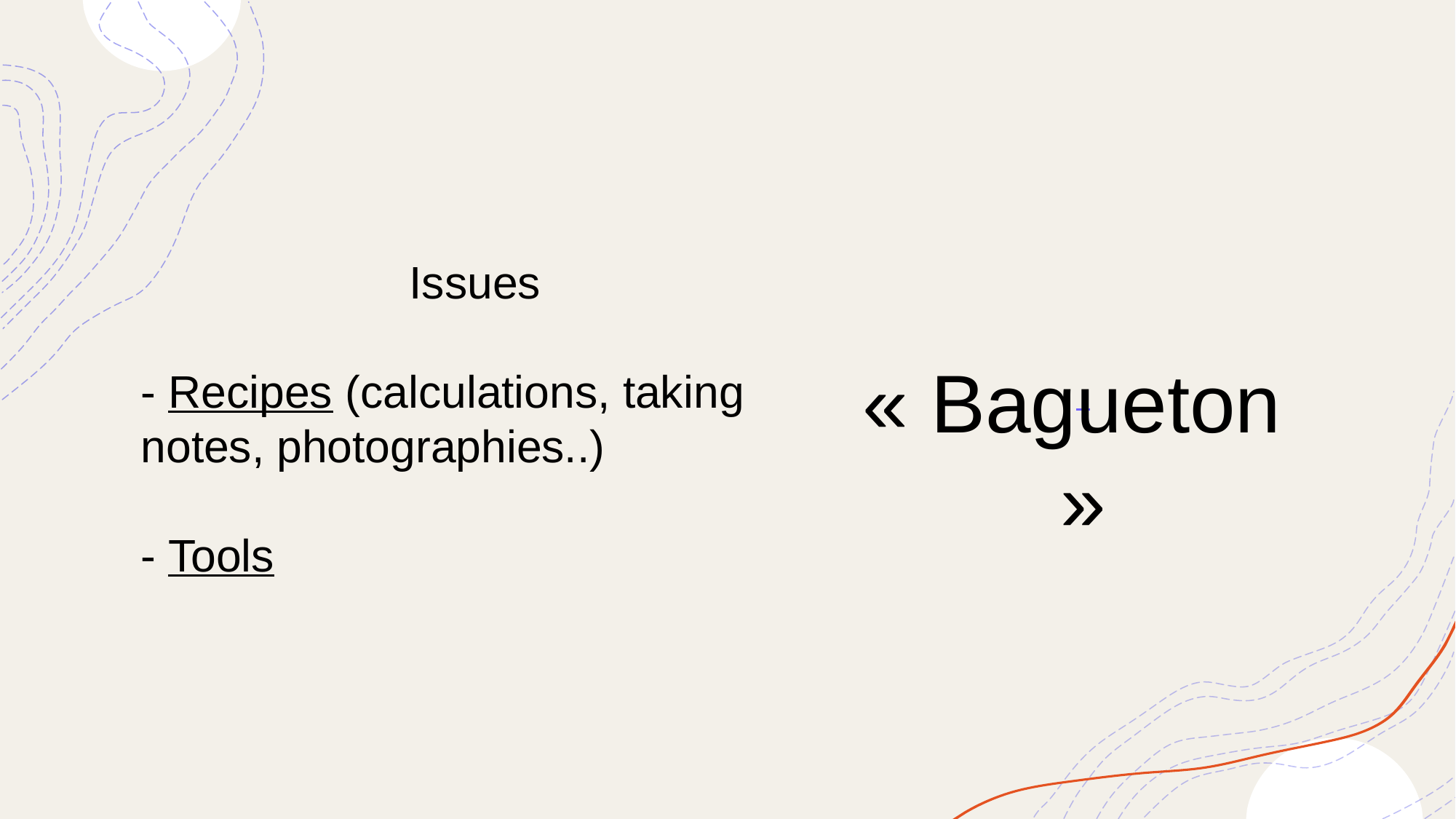

Issues

- Recipes (calculations, taking notes, photographies..)

- Tools

« Bagueton »